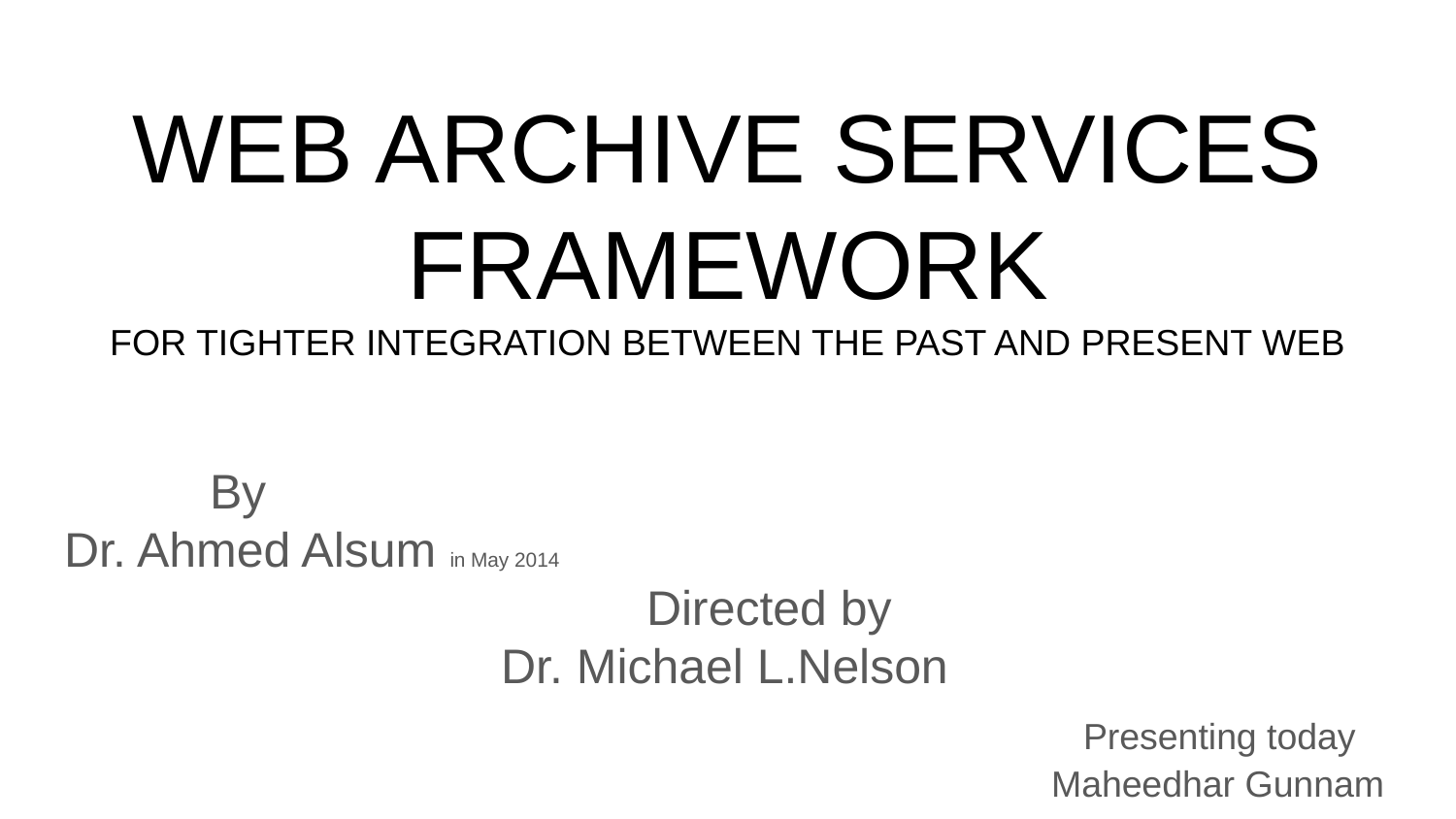

# WEB ARCHIVE SERVICES FRAMEWORK
FOR TIGHTER INTEGRATION BETWEEN THE PAST AND PRESENT WEB
By
Dr. Ahmed Alsum in May 2014
Directed by
			Dr. Michael L.Nelson
							Presenting today
    Maheedhar Gunnam